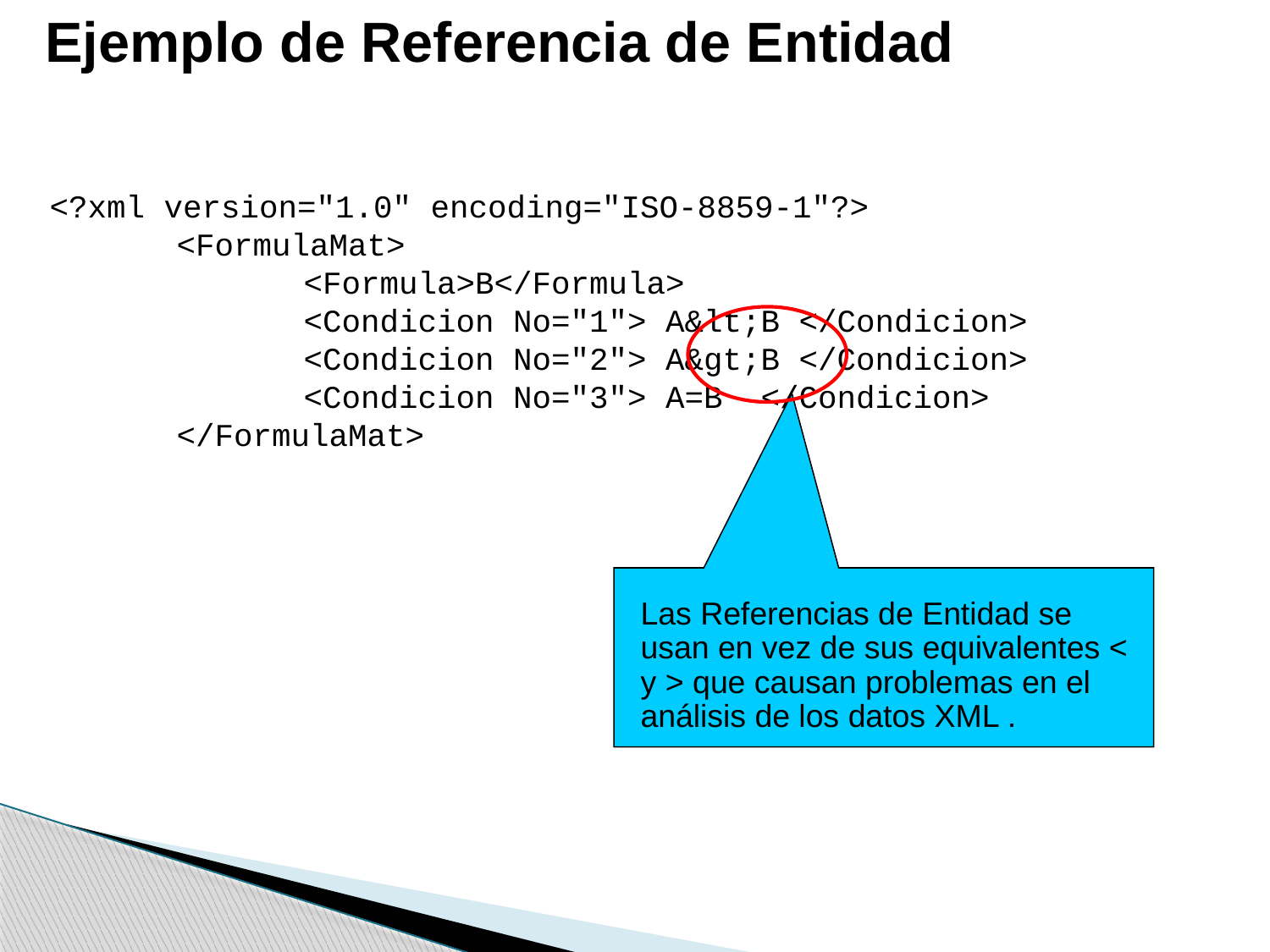

Ejemplo de Referencia de Entidad
<?xml version="1.0" encoding="ISO-8859-1"?>
	<FormulaMat>
		<Formula>B</Formula>
		<Condicion No="1"> A&lt;B </Condicion>
		<Condicion No="2"> A&gt;B </Condicion>
		<Condicion No="3"> A=B  </Condicion>
	</FormulaMat>

Las Referencias de Entidad se usan en vez de sus equivalentes < y > que causan problemas en el análisis de los datos XML .